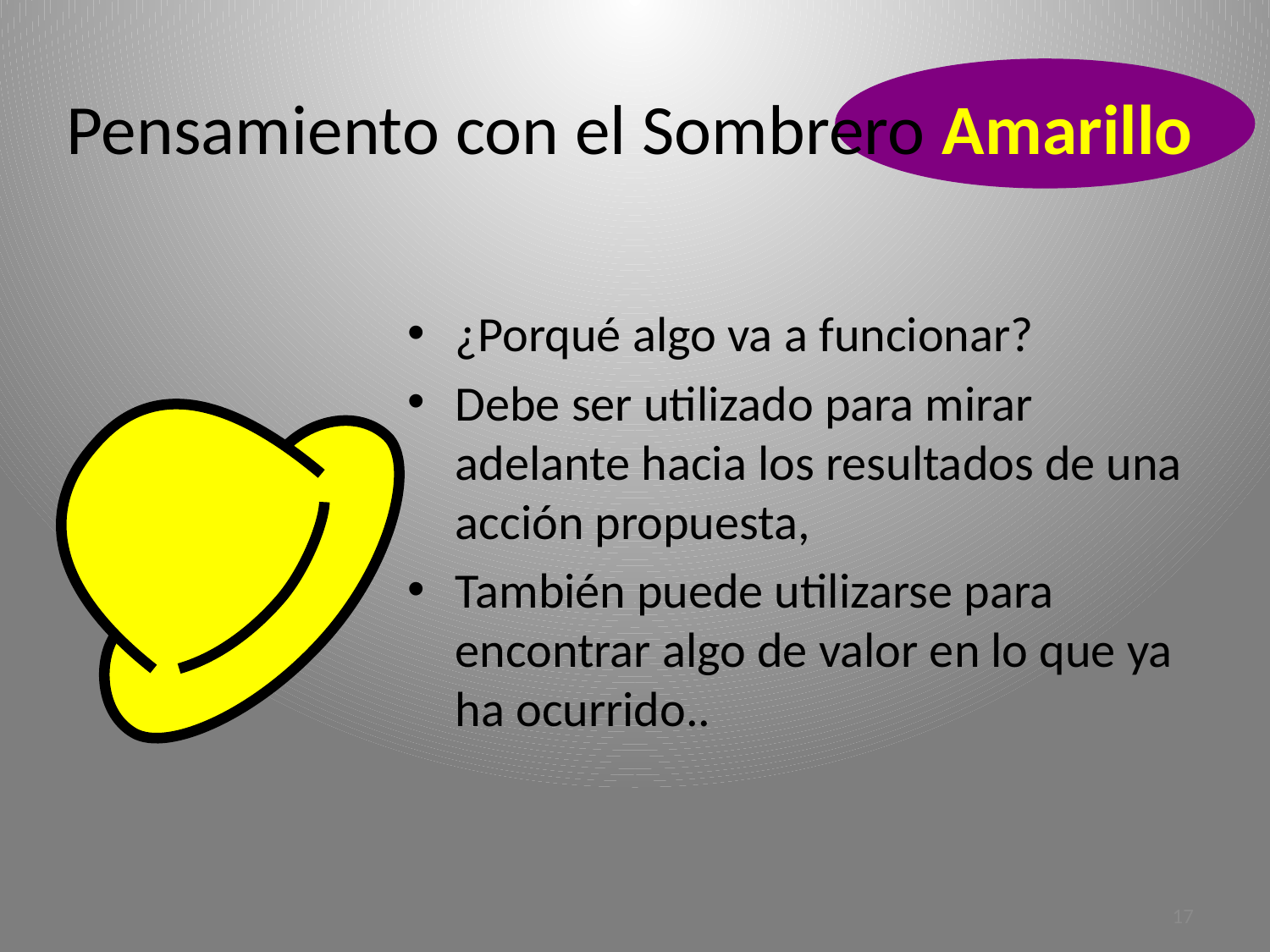

# Pensamiento con el Sombrero Amarillo

¿Porqué algo va a funcionar?
Debe ser utilizado para mirar adelante hacia los resultados de una acción propuesta,
También puede utilizarse para encontrar algo de valor en lo que ya ha ocurrido..

17